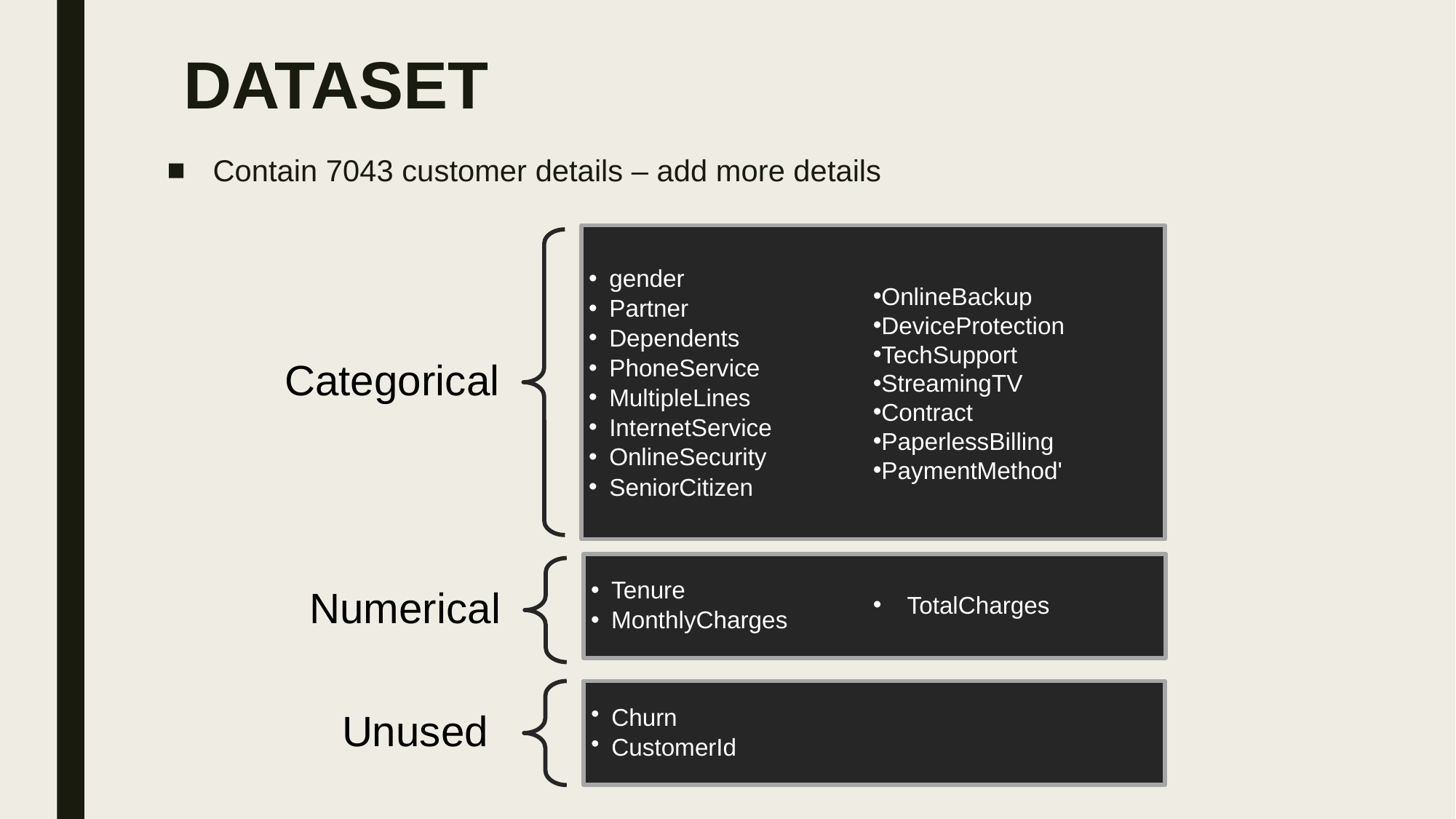

# DATASET
Contain 7043 customer details – add more details

Categorical

gender
Partner
Dependents
PhoneService
MultipleLines
InternetService
OnlineSecurity
SeniorCitizen

Numerical
Tenure
MonthlyCharges
Unused
Churn
CustomerId
OnlineBackup
DeviceProtection
TechSupport
StreamingTV
Contract
PaperlessBilling
PaymentMethod'
TotalCharges